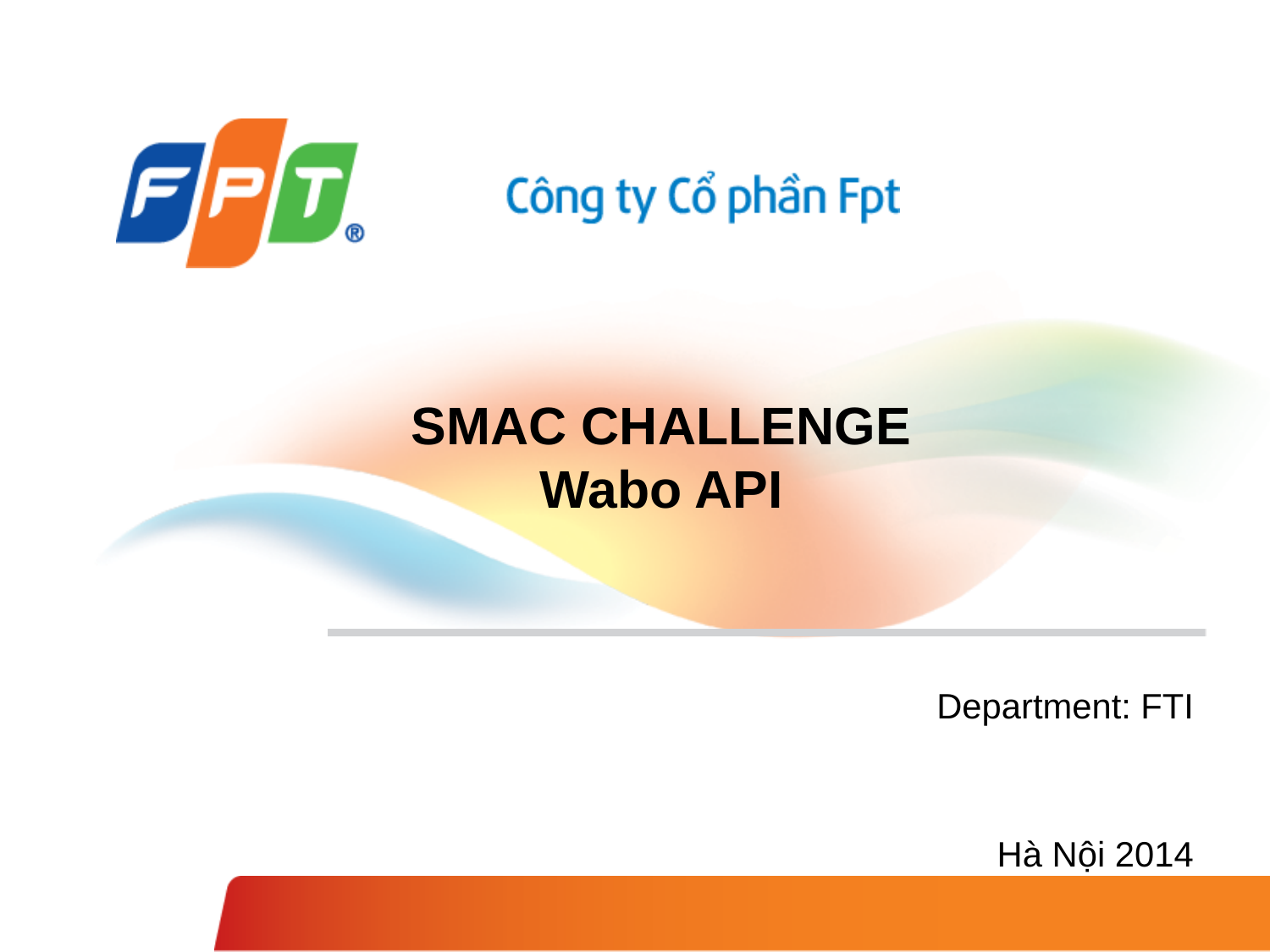

# SMAC CHALLENGE Wabo API
Department: FTI

Hà Nội 2014